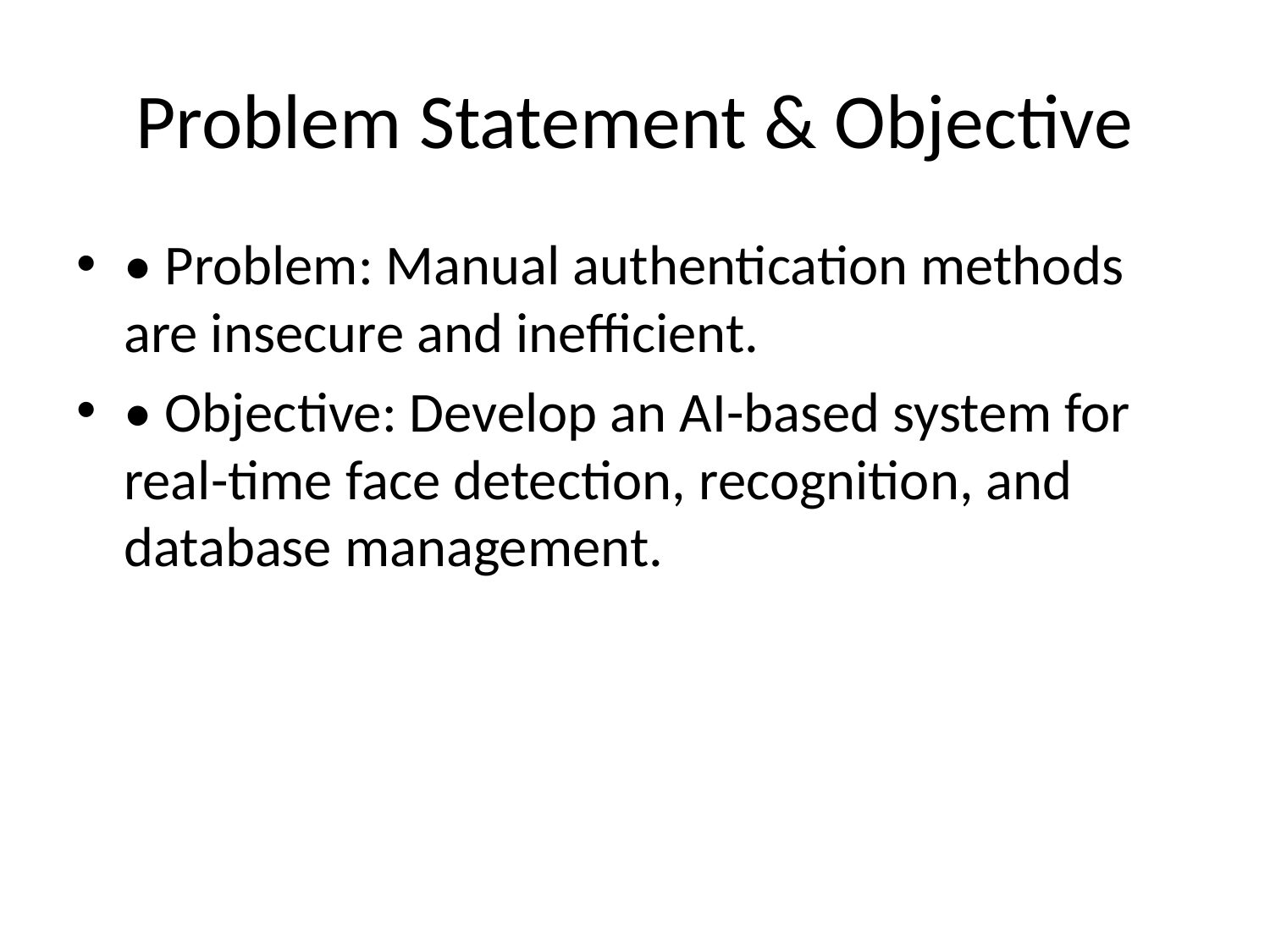

# Problem Statement & Objective
• Problem: Manual authentication methods are insecure and inefficient.
• Objective: Develop an AI-based system for real-time face detection, recognition, and database management.